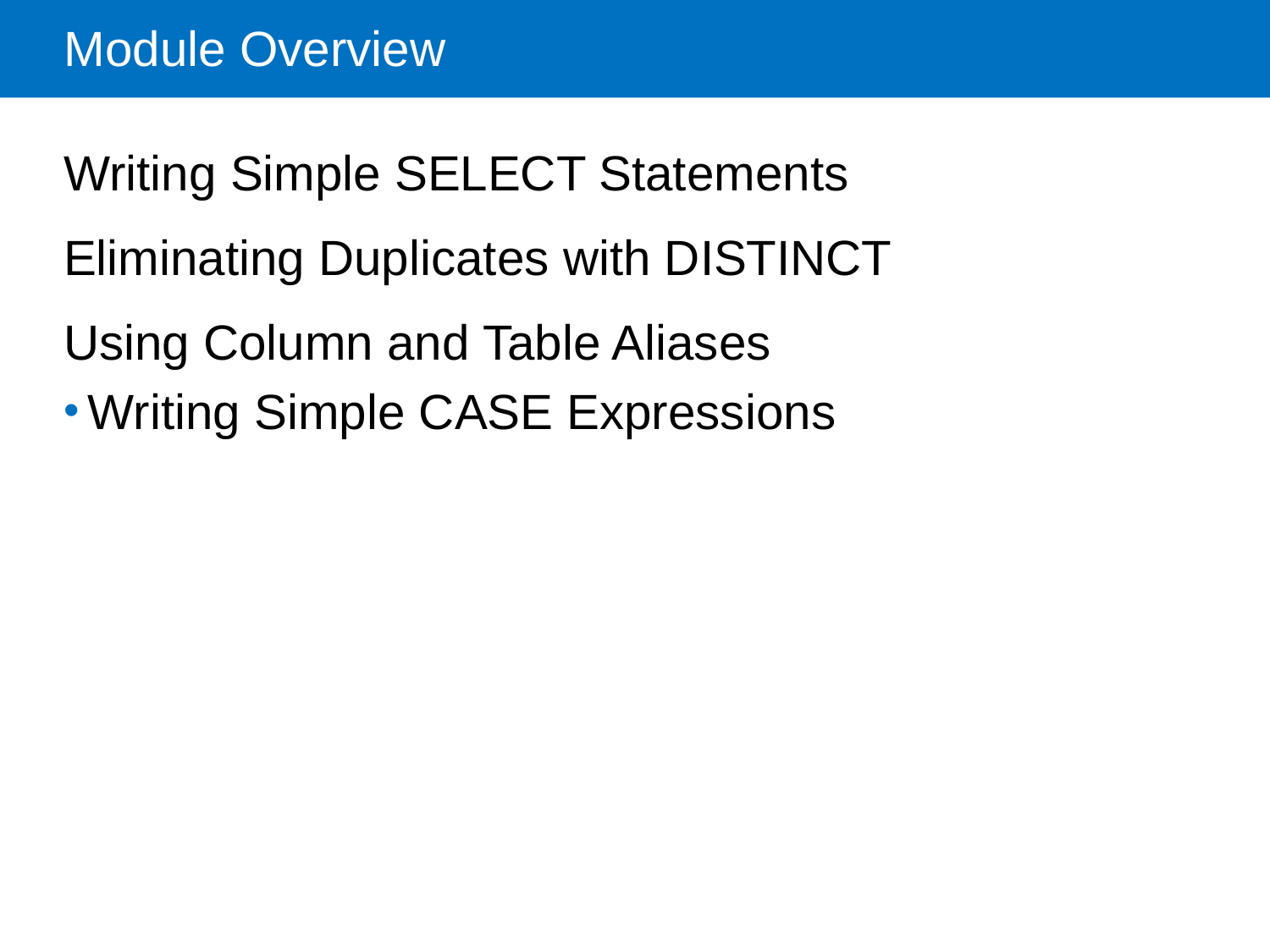

# Module Overview
Writing Simple SELECT Statements
Eliminating Duplicates with DISTINCT
Using Column and Table Aliases
Writing Simple CASE Expressions